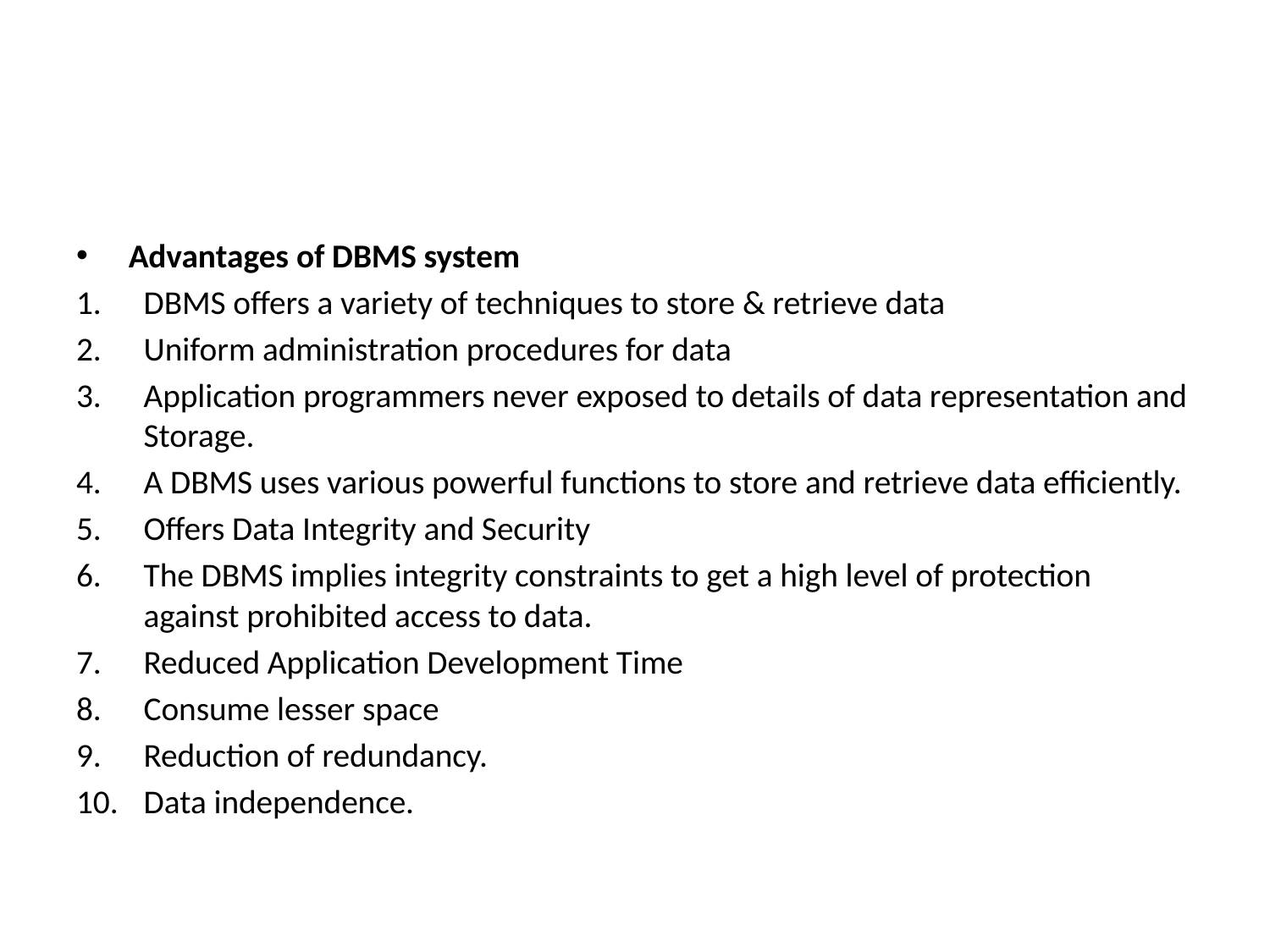

Advantages of DBMS system
DBMS offers a variety of techniques to store & retrieve data
Uniform administration procedures for data
Application programmers never exposed to details of data representation and Storage.
A DBMS uses various powerful functions to store and retrieve data efficiently.
Offers Data Integrity and Security
The DBMS implies integrity constraints to get a high level of protection against prohibited access to data.
Reduced Application Development Time
Consume lesser space
Reduction of redundancy.
Data independence.